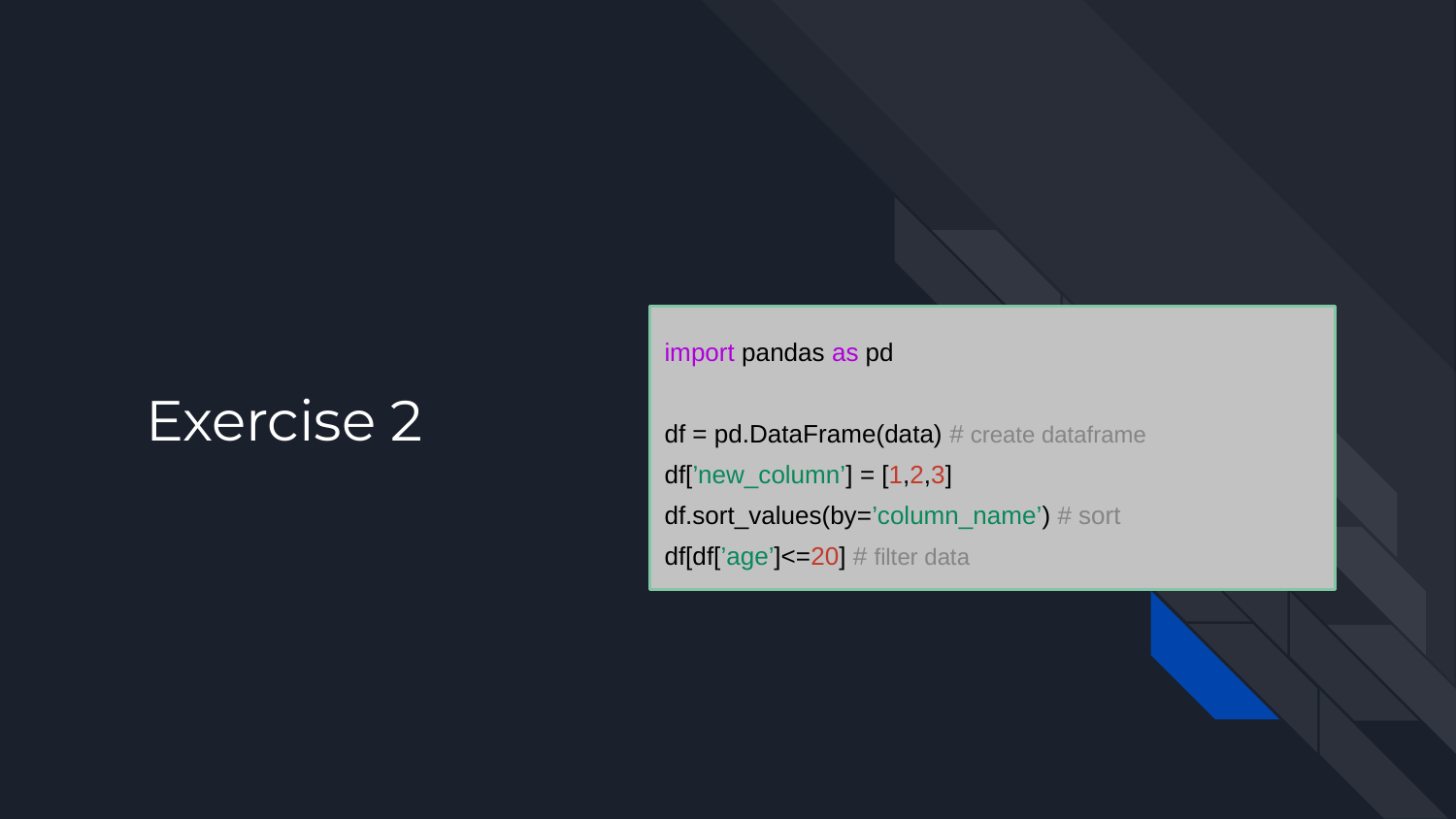

import pandas as pd

df = pd.DataFrame(data) # create dataframe
df[’new_column’] = [1,2,3]
df.sort_values(by=’column_name’) # sort
df[df[’age’]<=20] # filter data
# Exercise 2